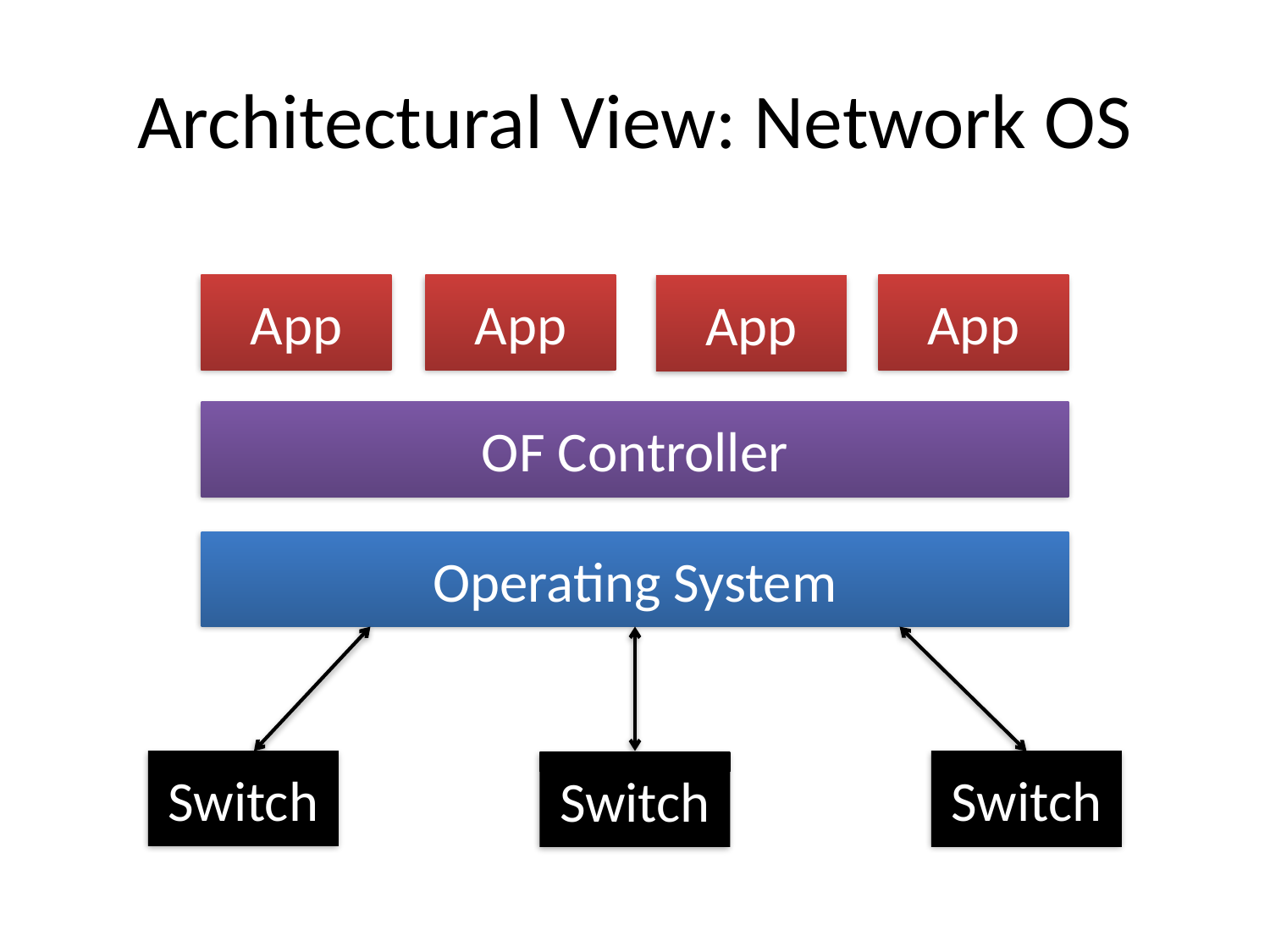

# Architectural View: Network OS
App
App
App
App
OF Controller
Operating System
Switch
Switch
Switch